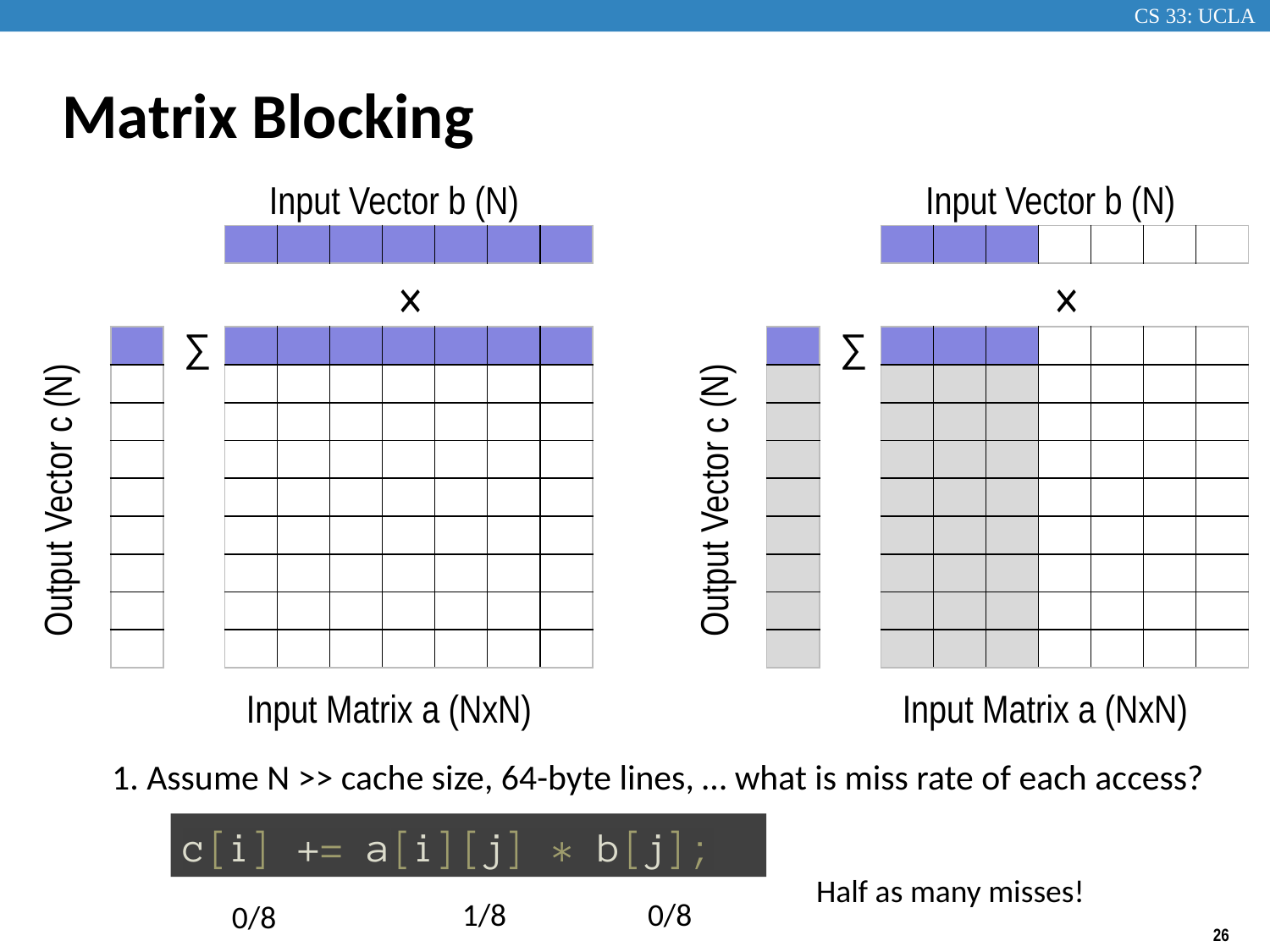

# Matrix Blocking
Input Vector b (N)
Input Vector b (N)
|  |  |  |  |  |  |  |
| --- | --- | --- | --- | --- | --- | --- |
|  |  |  |  |  |  |  |
| --- | --- | --- | --- | --- | --- | --- |
×
×
∑
∑
|  |
| --- |
|  |
|  |
|  |
|  |
|  |
|  |
|  |
|  |
|  |  |  |  |  |  |  |
| --- | --- | --- | --- | --- | --- | --- |
|  |  |  |  |  |  |  |
|  |  |  |  |  |  |  |
|  |  |  |  |  |  |  |
|  |  |  |  |  |  |  |
|  |  |  |  |  |  |  |
|  |  |  |  |  |  |  |
|  |  |  |  |  |  |  |
|  |  |  |  |  |  |  |
|  |
| --- |
|  |
|  |
|  |
|  |
|  |
|  |
|  |
|  |
|  |  |  |  |  |  |  |
| --- | --- | --- | --- | --- | --- | --- |
|  |  |  |  |  |  |  |
|  |  |  |  |  |  |  |
|  |  |  |  |  |  |  |
|  |  |  |  |  |  |  |
|  |  |  |  |  |  |  |
|  |  |  |  |  |  |  |
|  |  |  |  |  |  |  |
|  |  |  |  |  |  |  |
Output Vector c (N)
Output Vector c (N)
Input Matrix a (NxN)
Input Matrix a (NxN)
1. Assume N >> cache size, 64-byte lines, … what is miss rate of each access?
c[i] += a[i][j] * b[j];
Half as many misses!
1/8
0/8
0/8